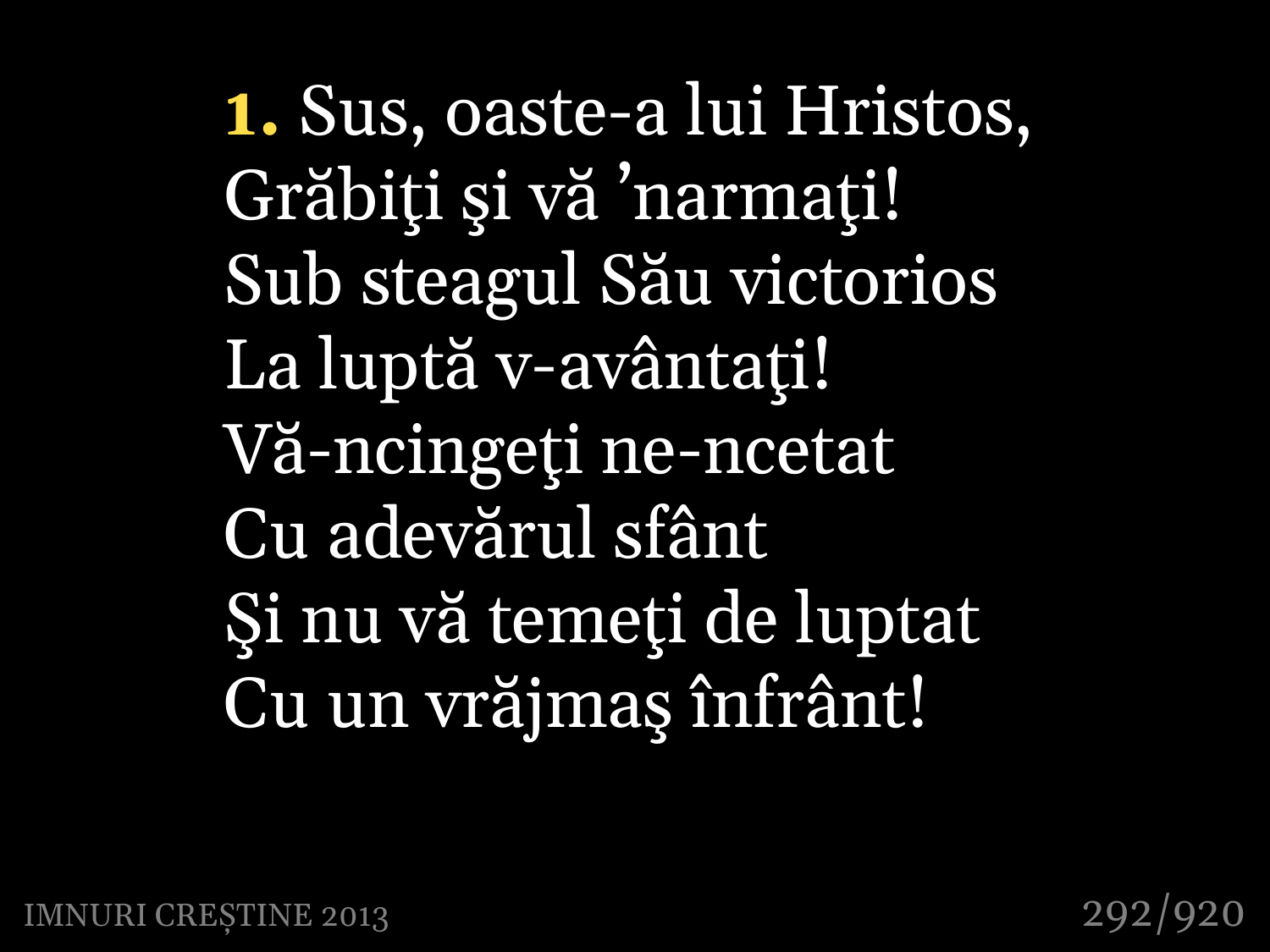

1. Sus, oaste-a lui Hristos,
Grăbiţi şi vă ’narmaţi!
Sub steagul Său victorios
La luptă v-avântaţi!
Vă-ncingeţi ne-ncetat
Cu adevărul sfânt
Şi nu vă temeţi de luptat
Cu un vrăjmaş înfrânt!
292/920
IMNURI CREȘTINE 2013